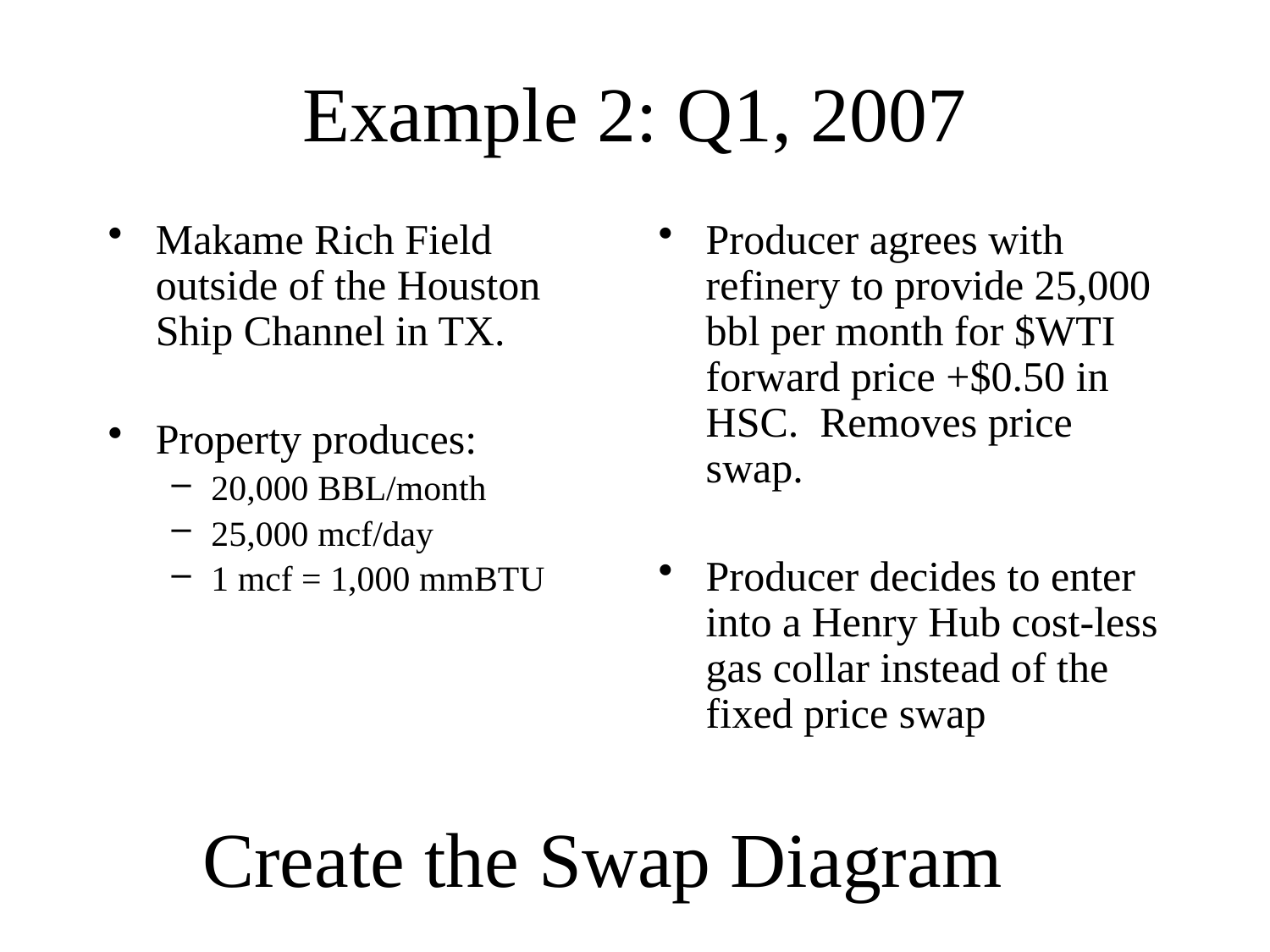

# Example 2: Q1, 2007
Makame Rich Field outside of the Houston Ship Channel in TX.

Property produces:
20,000 BBL/month
25,000 mcf/day
1 mcf = 1,000 mmBTU
Producer agrees with refinery to provide 25,000 bbl per month for $WTI  forward price +$0.50 in HSC.  Removes price swap.

Producer decides to enter into a Henry Hub cost-less gas collar instead of the fixed price swap
Create the Swap Diagram